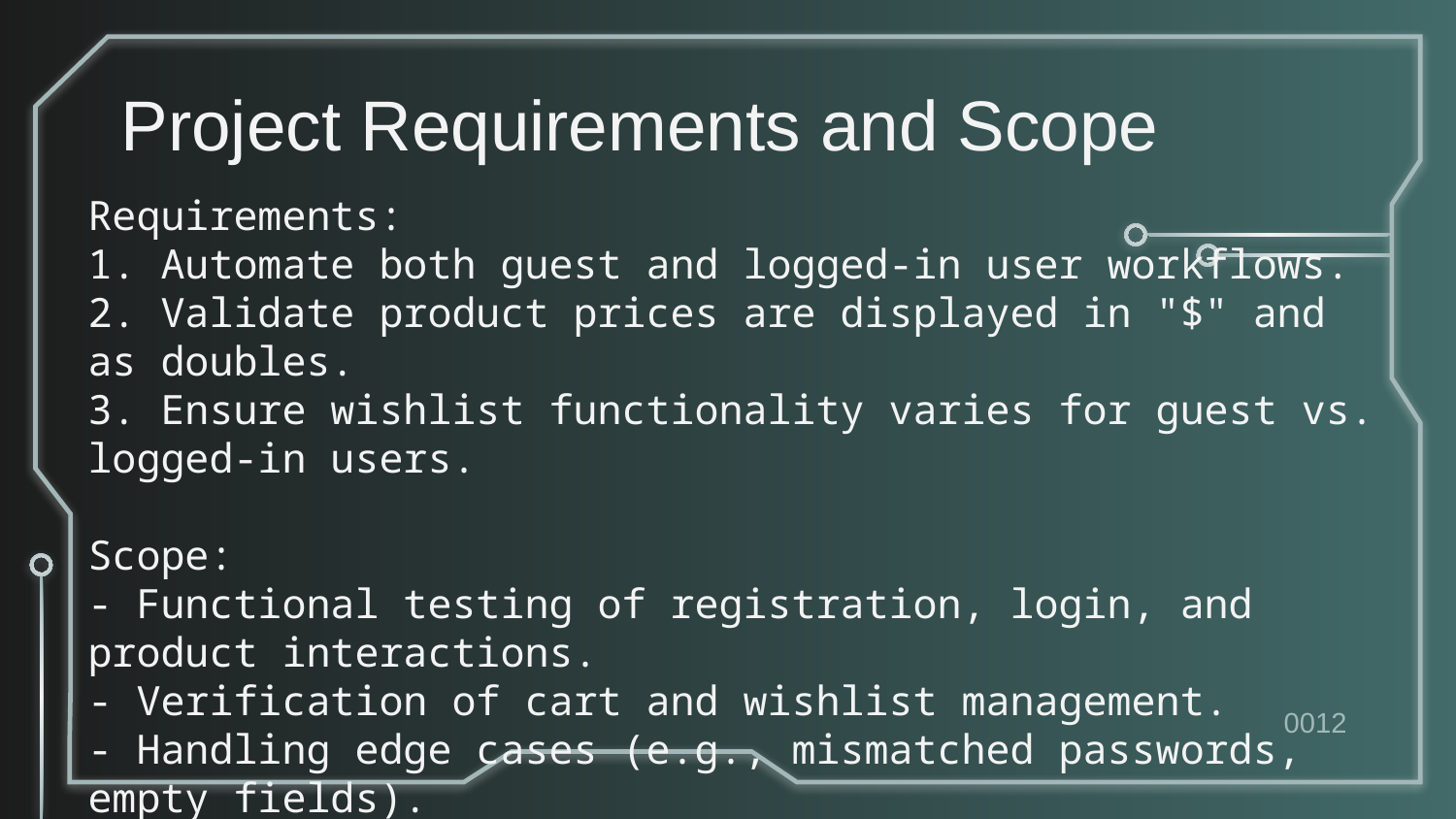

# Project Requirements and Scope
Requirements:
1. Automate both guest and logged-in user workflows.
2. Validate product prices are displayed in "$" and as doubles.
3. Ensure wishlist functionality varies for guest vs. logged-in users.

Scope:
- Functional testing of registration, login, and product interactions.
- Verification of cart and wishlist management.
- Handling edge cases (e.g., mismatched passwords, empty fields).

0012